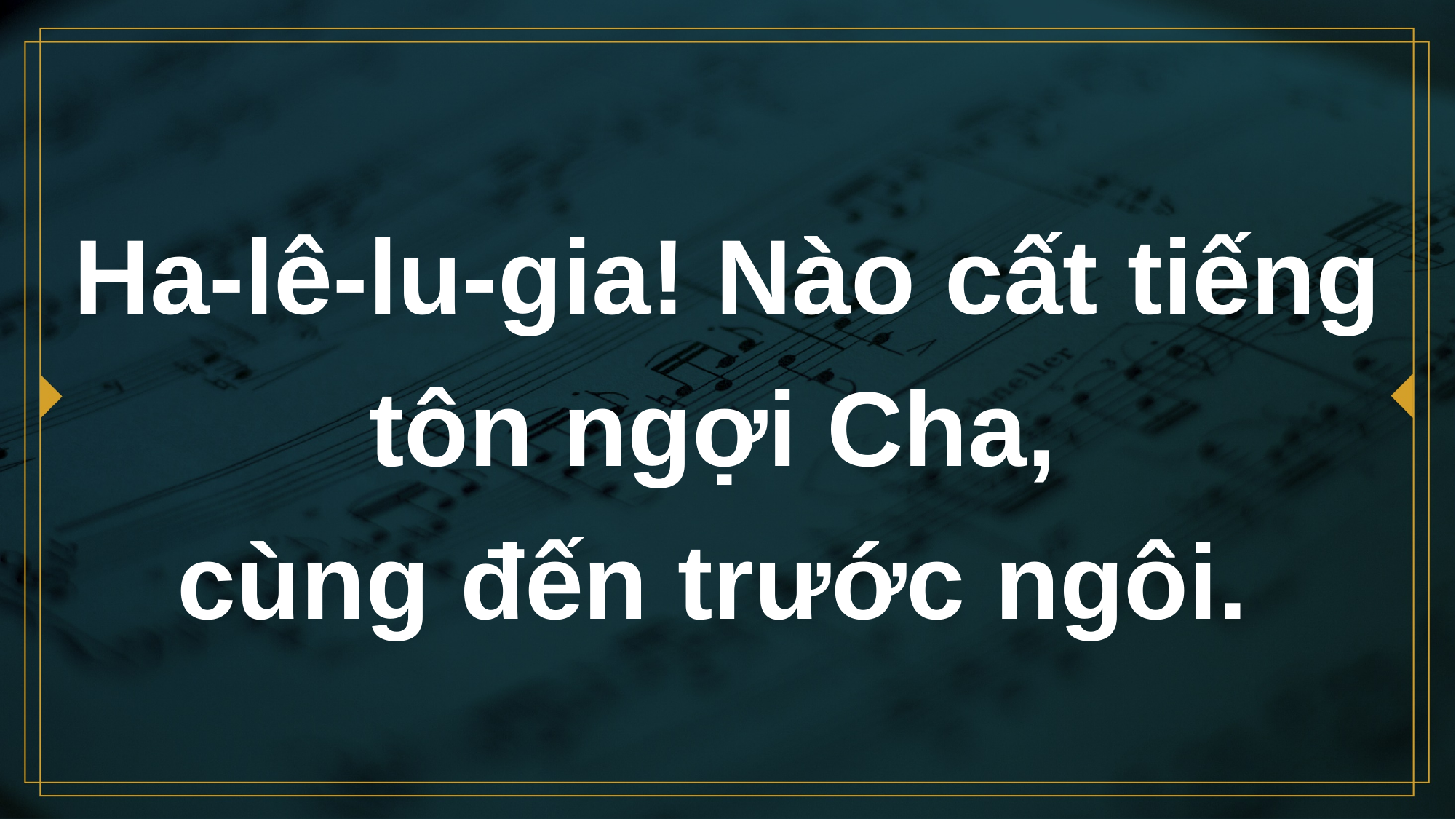

# Ha-lê-lu-gia! Nào cất tiếng tôn ngợi Cha,
cùng đến trước ngôi.